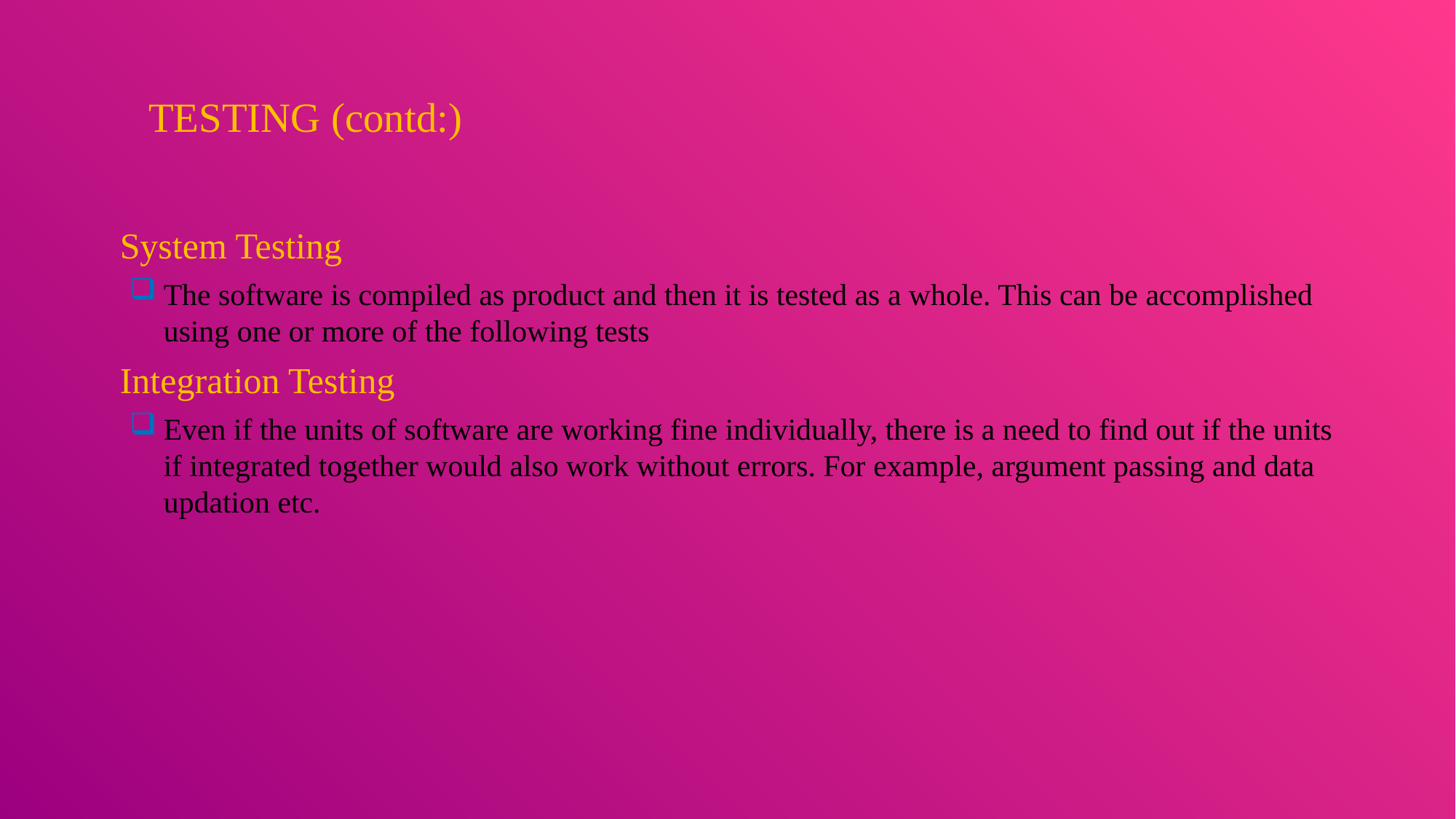

# TESTING (contd:)
System Testing
The software is compiled as product and then it is tested as a whole. This can be accomplished using one or more of the following tests
Integration Testing
Even if the units of software are working fine individually, there is a need to find out if the units if integrated together would also work without errors. For example, argument passing and data updation etc.